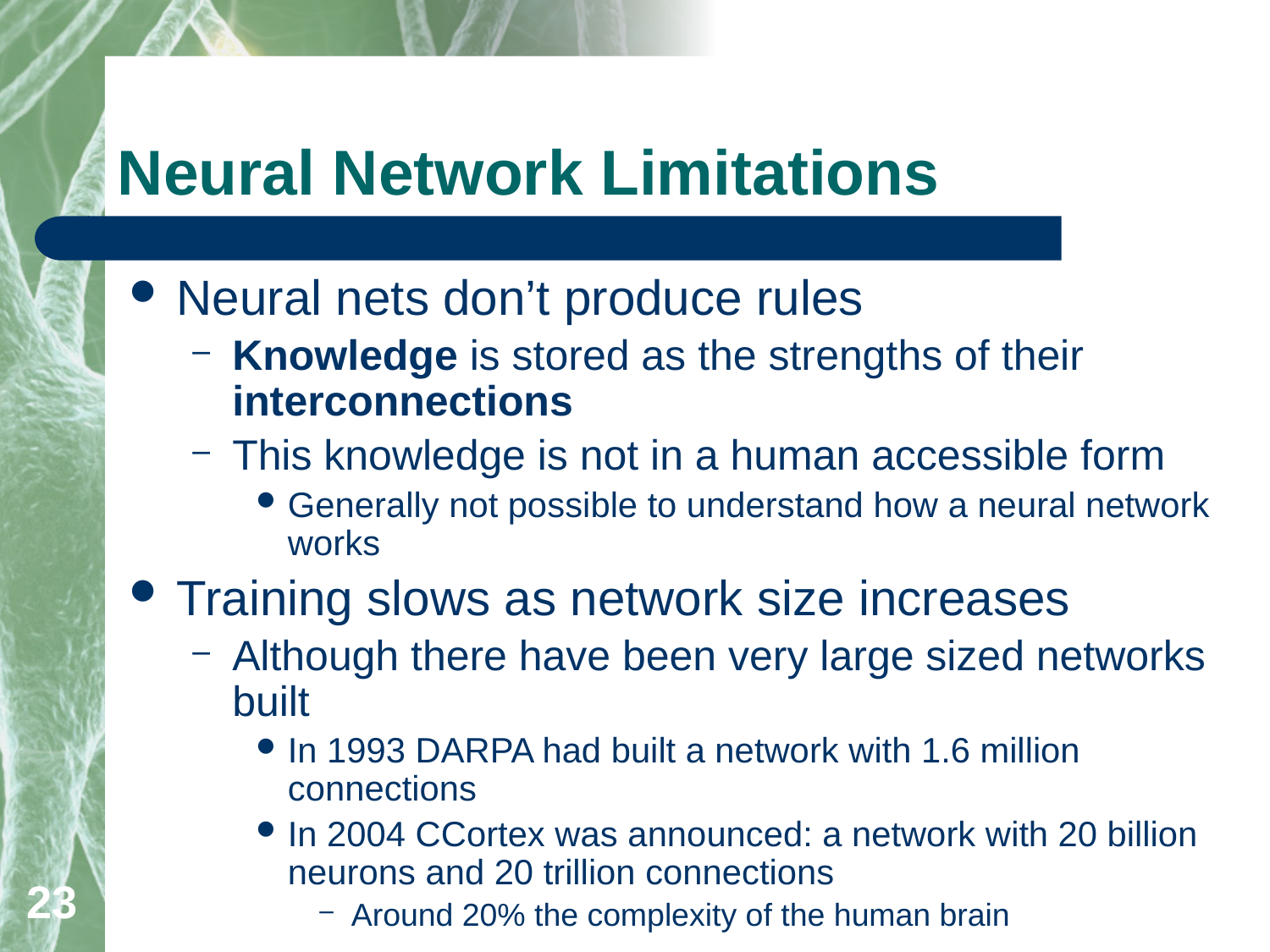

# Neural Network Limitations
Neural nets don’t produce rules
Knowledge is stored as the strengths of their interconnections
This knowledge is not in a human accessible form
Generally not possible to understand how a neural network works
Training slows as network size increases
Although there have been very large sized networks built
In 1993 DARPA had built a network with 1.6 million connections
In 2004 CCortex was announced: a network with 20 billion neurons and 20 trillion connections
Around 20% the complexity of the human brain
23